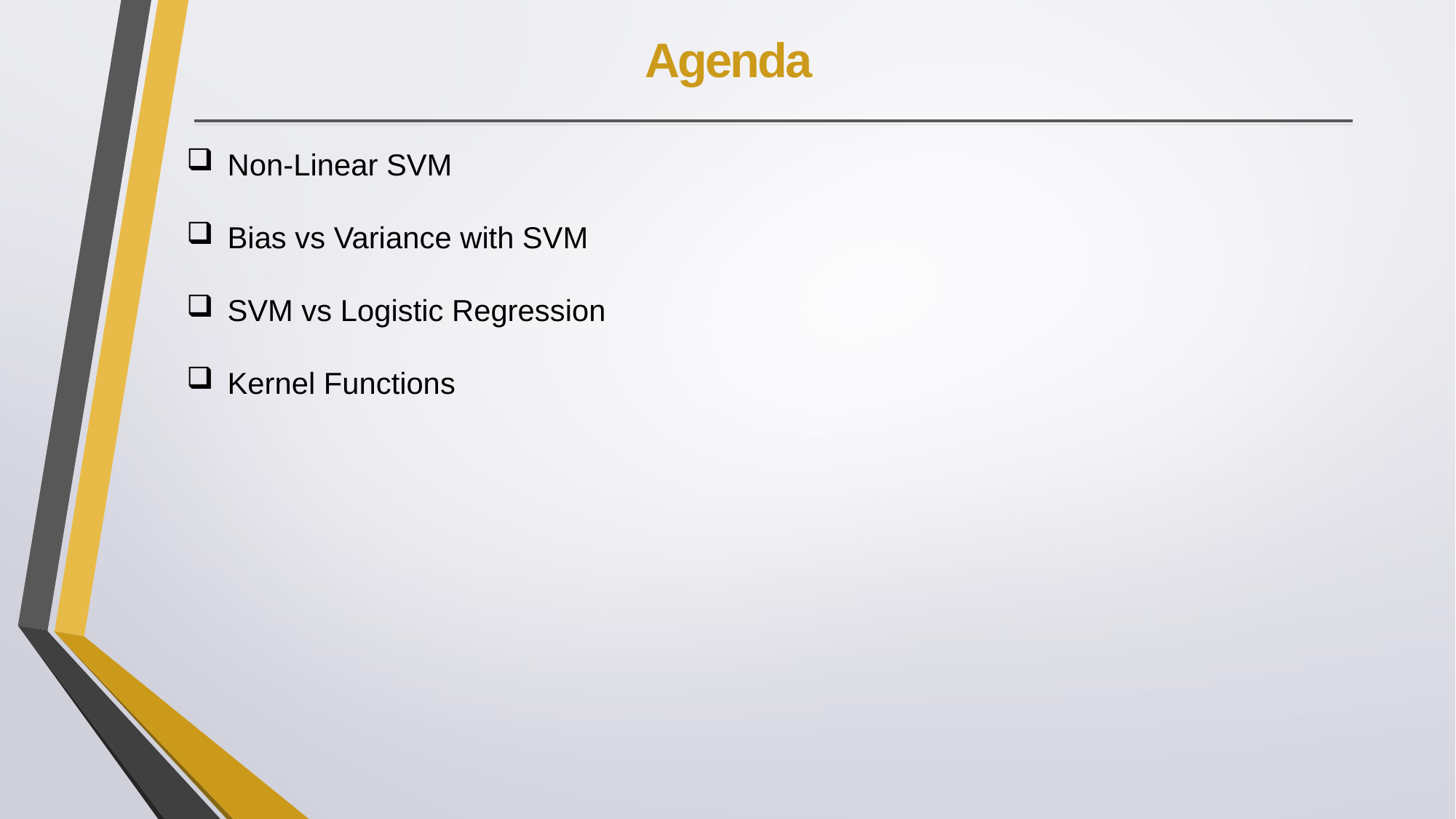

# Agenda

Non-Linear SVM

Bias vs Variance with SVM

SVM vs Logistic Regression

Kernel Functions